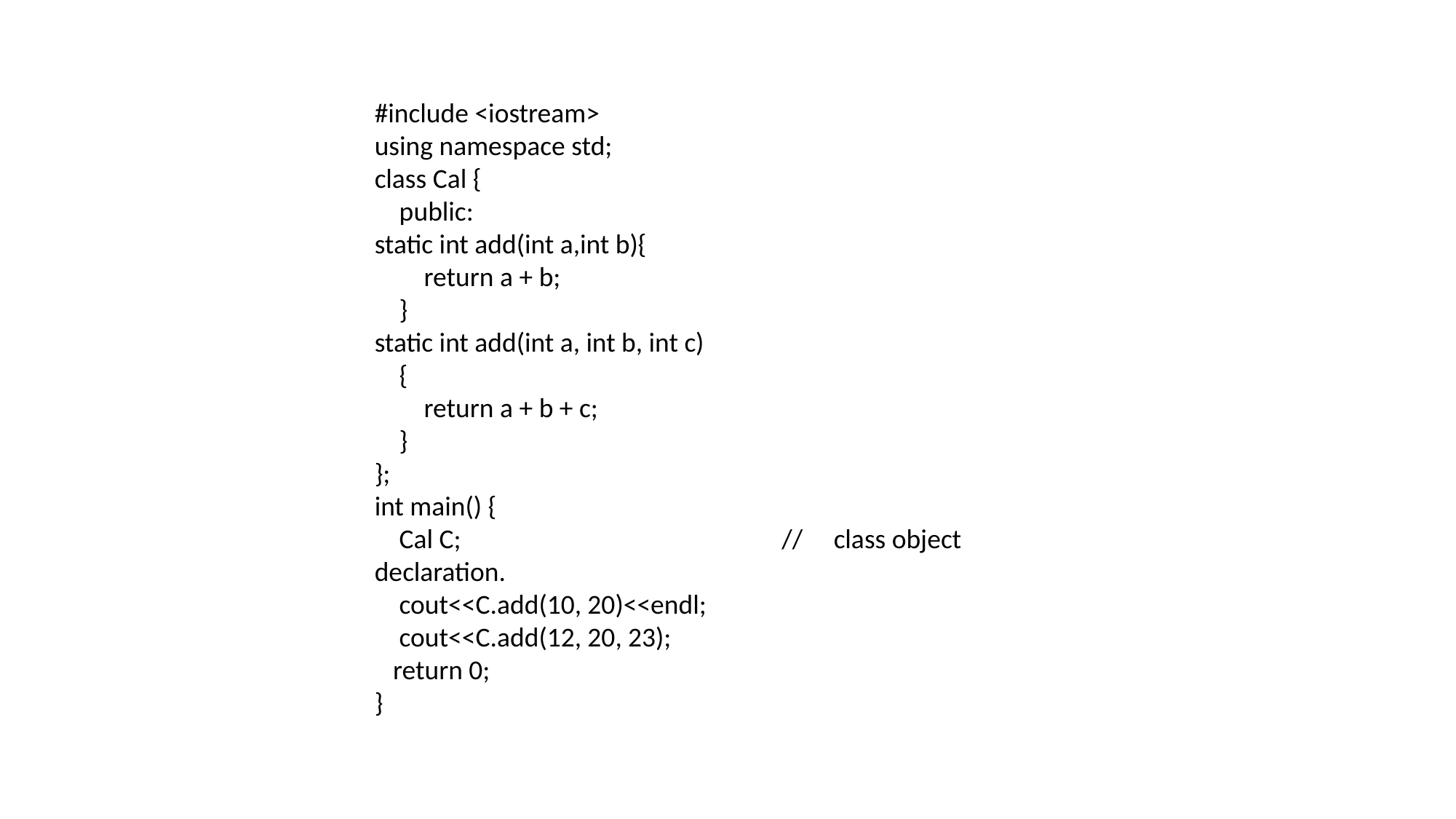

#include <iostream>
using namespace std;
class Cal {
    public:
static int add(int a,int b){
        return a + b;
    }
static int add(int a, int b, int c)
    {
        return a + b + c;
    }
};
int main() {
    Cal C;                                                    //     class object declaration.
    cout<<C.add(10, 20)<<endl;
    cout<<C.add(12, 20, 23);
   return 0;
}